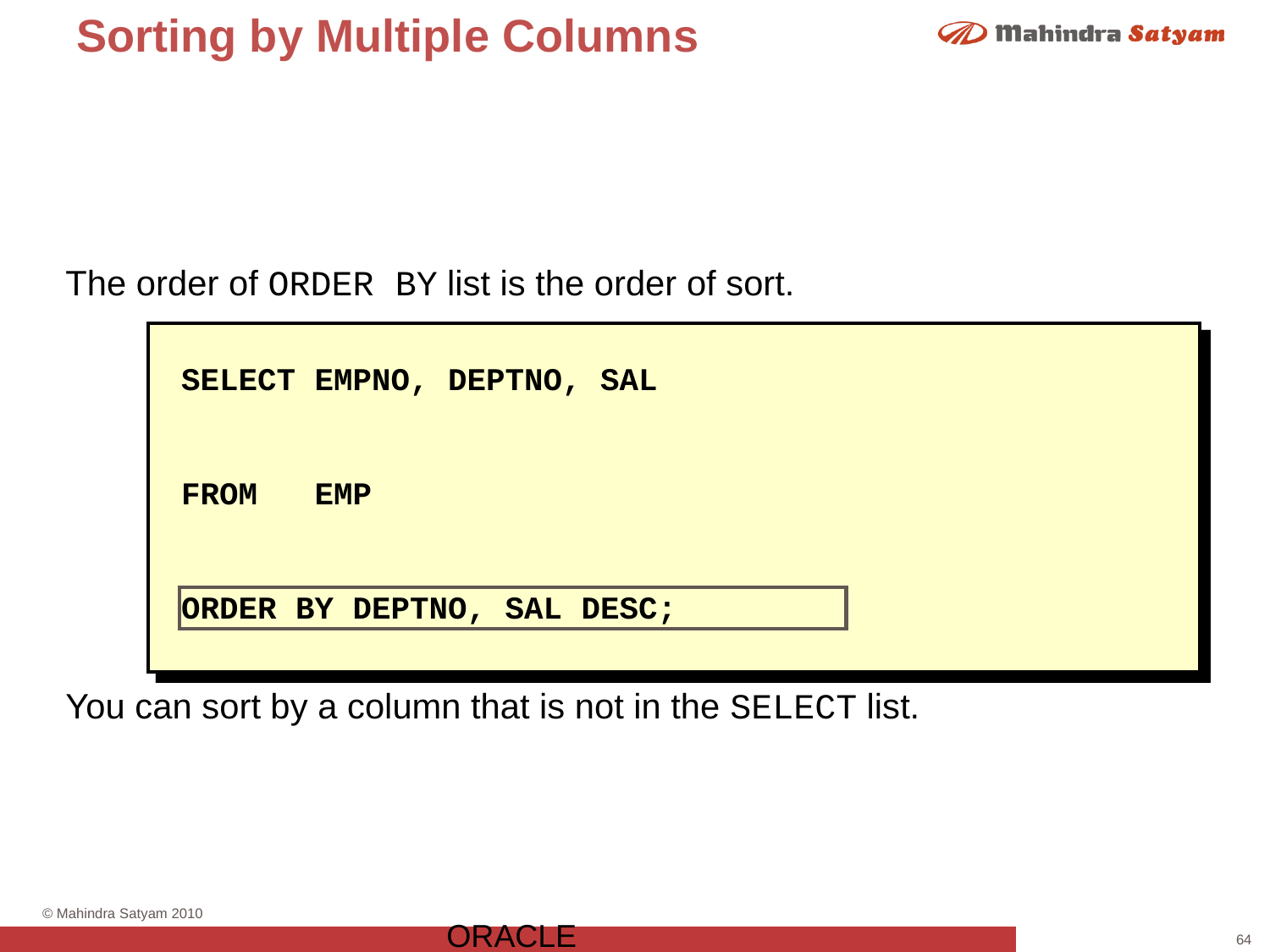

# Sorting by Multiple Columns
The order of ORDER BY list is the order of sort.

You can sort by a column that is not in the SELECT list.
SELECT EMPNO, DEPTNO, SAL

FROM   EMP

ORDER BY DEPTNO, SAL DESC;

ORACLE